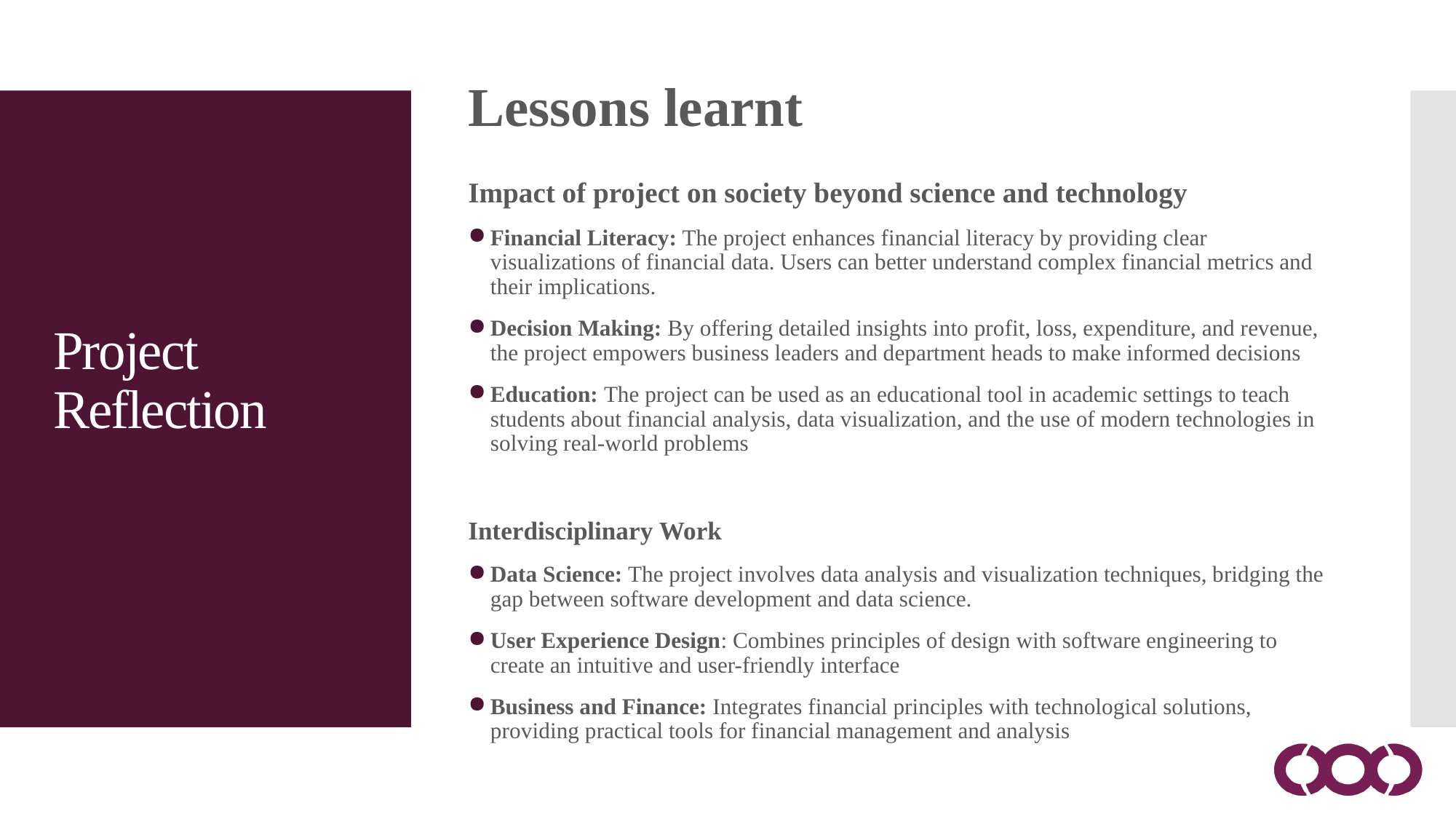

Lessons learnt
Impact of project on society beyond science and technology
Financial Literacy: The project enhances financial literacy by providing clear visualizations of financial data. Users can better understand complex financial metrics and their implications.
Decision Making: By offering detailed insights into profit, loss, expenditure, and revenue, the project empowers business leaders and department heads to make informed decisions
Education: The project can be used as an educational tool in academic settings to teach students about financial analysis, data visualization, and the use of modern technologies in solving real-world problems

Interdisciplinary Work
Data Science: The project involves data analysis and visualization techniques, bridging the gap between software development and data science.
User Experience Design: Combines principles of design with software engineering to create an intuitive and user-friendly interface
Business and Finance: Integrates financial principles with technological solutions, providing practical tools for financial management and analysis

Project Reflection